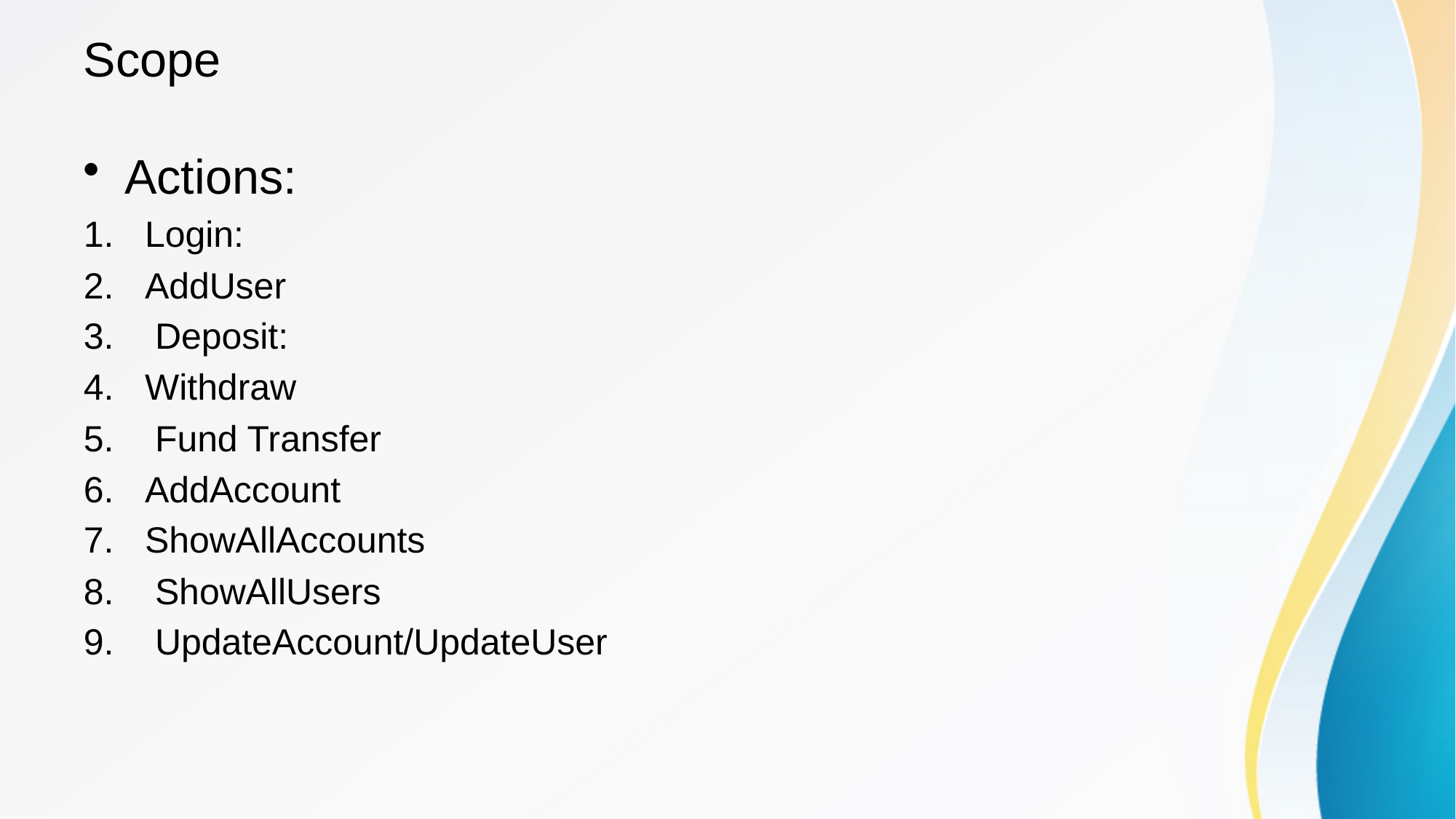

# Scope
Actions:
Login:
AddUser
 Deposit:
Withdraw
 Fund Transfer
AddAccount
ShowAllAccounts
 ShowAllUsers
 UpdateAccount/UpdateUser